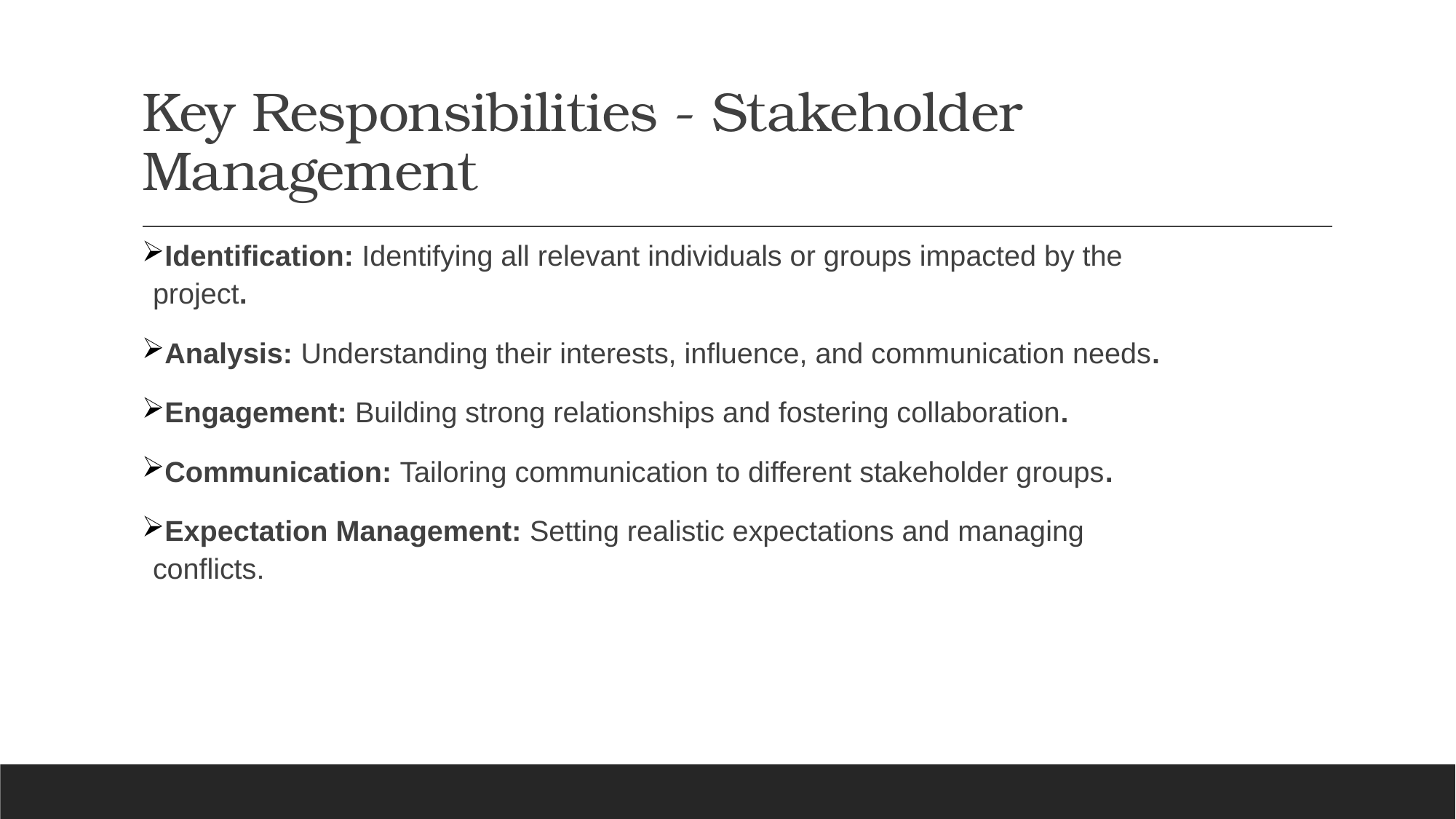

# Key Responsibilities - Stakeholder Management
Identification: Identifying all relevant individuals or groups impacted by the project.
Analysis: Understanding their interests, influence, and communication needs.
Engagement: Building strong relationships and fostering collaboration.
Communication: Tailoring communication to different stakeholder groups.
Expectation Management: Setting realistic expectations and managing conflicts.